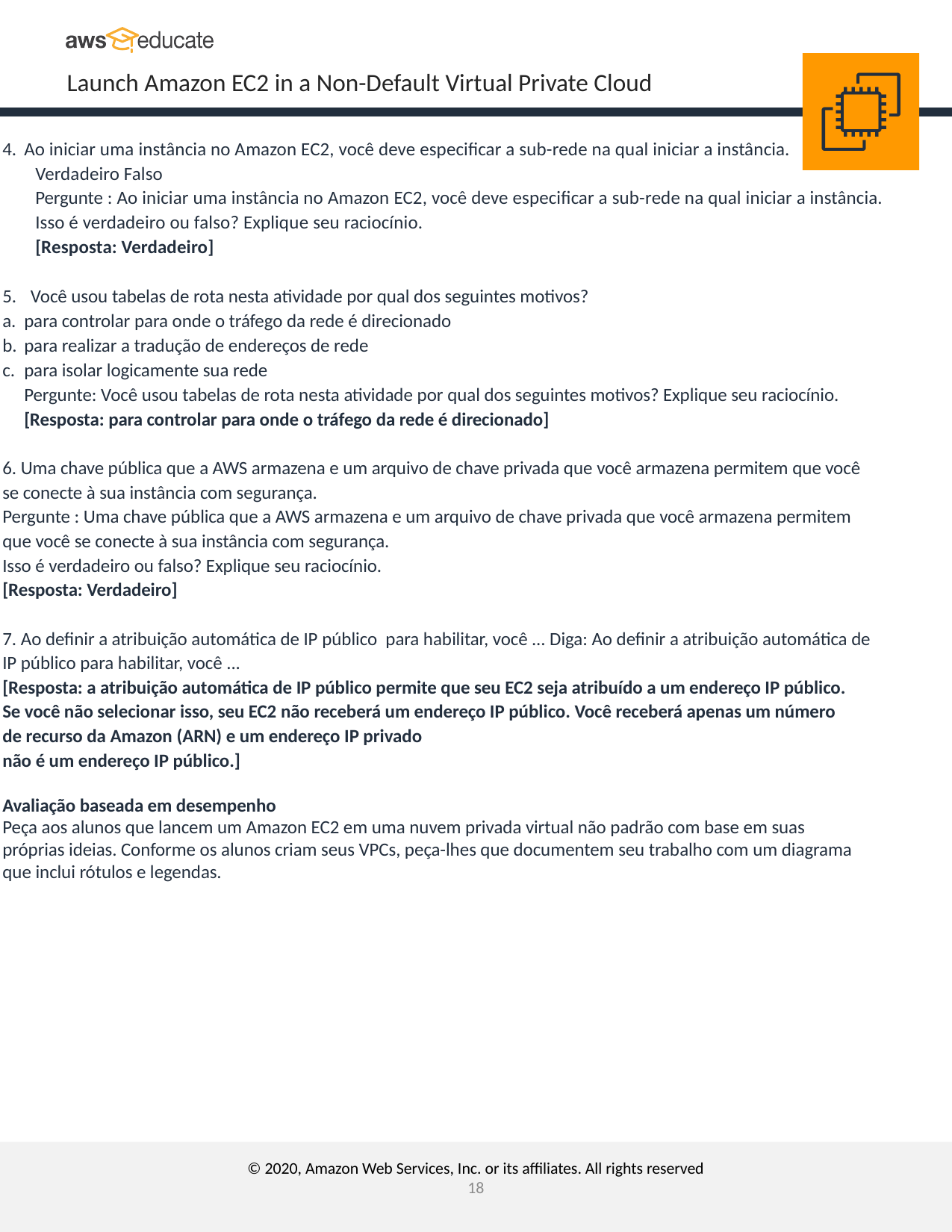

Ao iniciar uma instância no Amazon EC2, você deve especificar a sub-rede na qual iniciar a instância.
Verdadeiro Falso
Pergunte : Ao iniciar uma instância no Amazon EC2, você deve especificar a sub-rede na qual iniciar a instância.
Isso é verdadeiro ou falso? Explique seu raciocínio.
[Resposta: Verdadeiro]

Você usou tabelas de rota nesta atividade por qual dos seguintes motivos?
para controlar para onde o tráfego da rede é direcionado
para realizar a tradução de endereços de rede
para isolar logicamente sua rede
Pergunte: Você usou tabelas de rota nesta atividade por qual dos seguintes motivos? Explique seu raciocínio.
[Resposta: para controlar para onde o tráfego da rede é direcionado]

6. Uma chave pública que a AWS armazena e um arquivo de chave privada que você armazena permitem que você
se conecte à sua instância com segurança.
Pergunte : Uma chave pública que a AWS armazena e um arquivo de chave privada que você armazena permitem
que você se conecte à sua instância com segurança.
Isso é verdadeiro ou falso? Explique seu raciocínio.
[Resposta: Verdadeiro]

7. Ao definir a atribuição automática de IP público  para habilitar, você ... Diga: Ao definir a atribuição automática de
IP público para habilitar, você ...
[Resposta: a atribuição automática de IP público permite que seu EC2 seja atribuído a um endereço IP público.
Se você não selecionar isso, seu EC2 não receberá um endereço IP público. Você receberá apenas um número
de recurso da Amazon (ARN) e um endereço IP privado
não é um endereço IP público.]

Avaliação baseada em desempenho
Peça aos alunos que lancem um Amazon EC2 em uma nuvem privada virtual não padrão com base em suas
próprias ideias. Conforme os alunos criam seus VPCs, peça-lhes que documentem seu trabalho com um diagrama
que inclui rótulos e legendas.
© 2020, Amazon Web Services, Inc. or its affiliates. All rights reserved
18